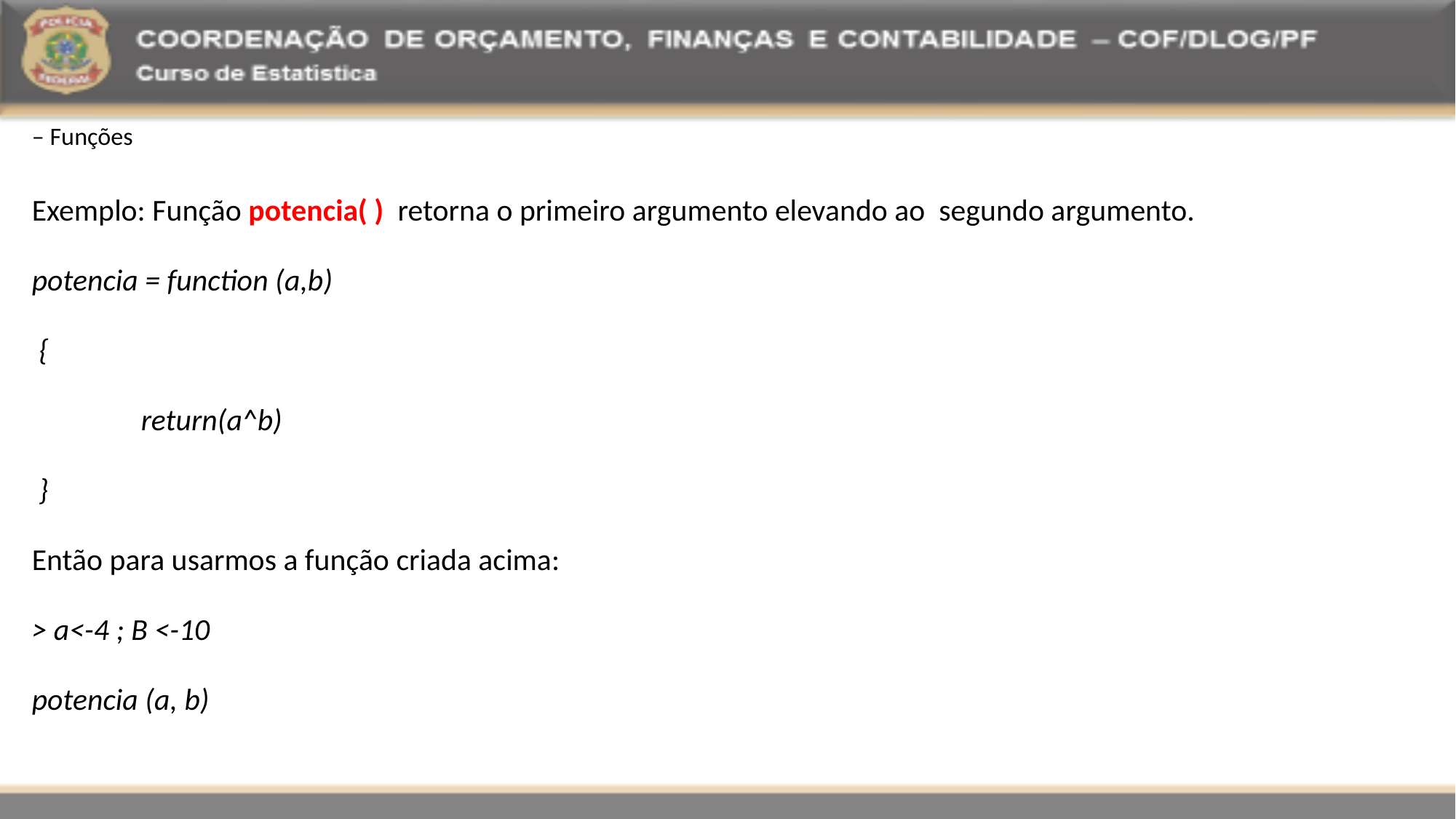

# – Funções
Exemplo: Função potencia( )  retorna o primeiro argumento elevando ao  segundo argumento.
potencia = function (a,b)
 {
	return(a^b)
 }
Então para usarmos a função criada acima:
> a<-4 ; B <-10
potencia (a, b)